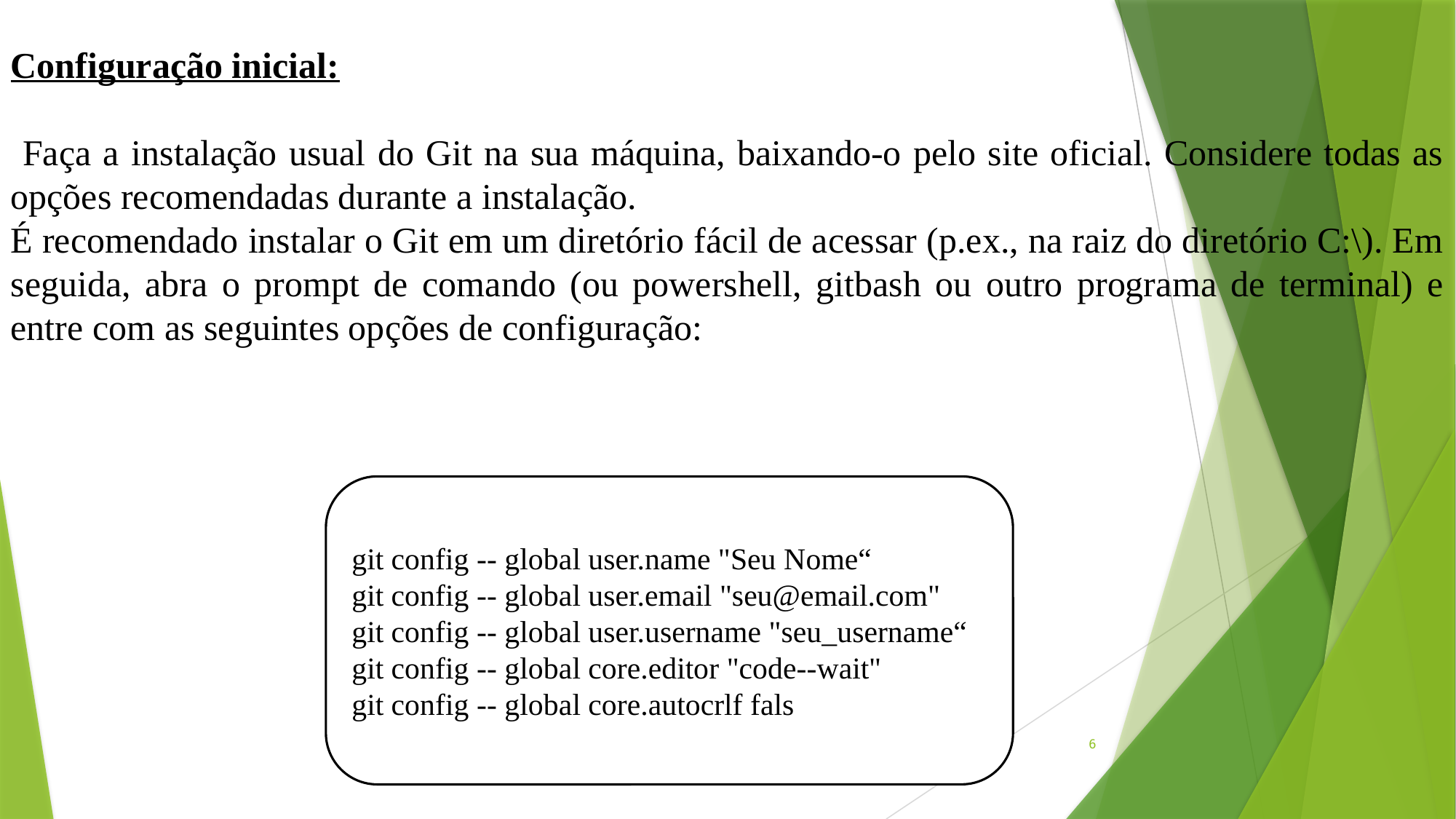

Configuração inicial:

 Faça a instalação usual do Git na sua máquina, baixando-o pelo site oficial. Considere todas as opções recomendadas durante a instalação.
É recomendado instalar o Git em um diretório fácil de acessar (p.ex., na raiz do diretório C:\). Em seguida, abra o prompt de comando (ou powershell, gitbash ou outro programa de terminal) e entre com as seguintes opções de configuração:

git config -- global user.name "Seu Nome“
git config -- global user.email "seu@email.com"
git config -- global user.username "seu_username“
git config -- global core.editor "code--wait"
git config -- global core.autocrlf fals
6